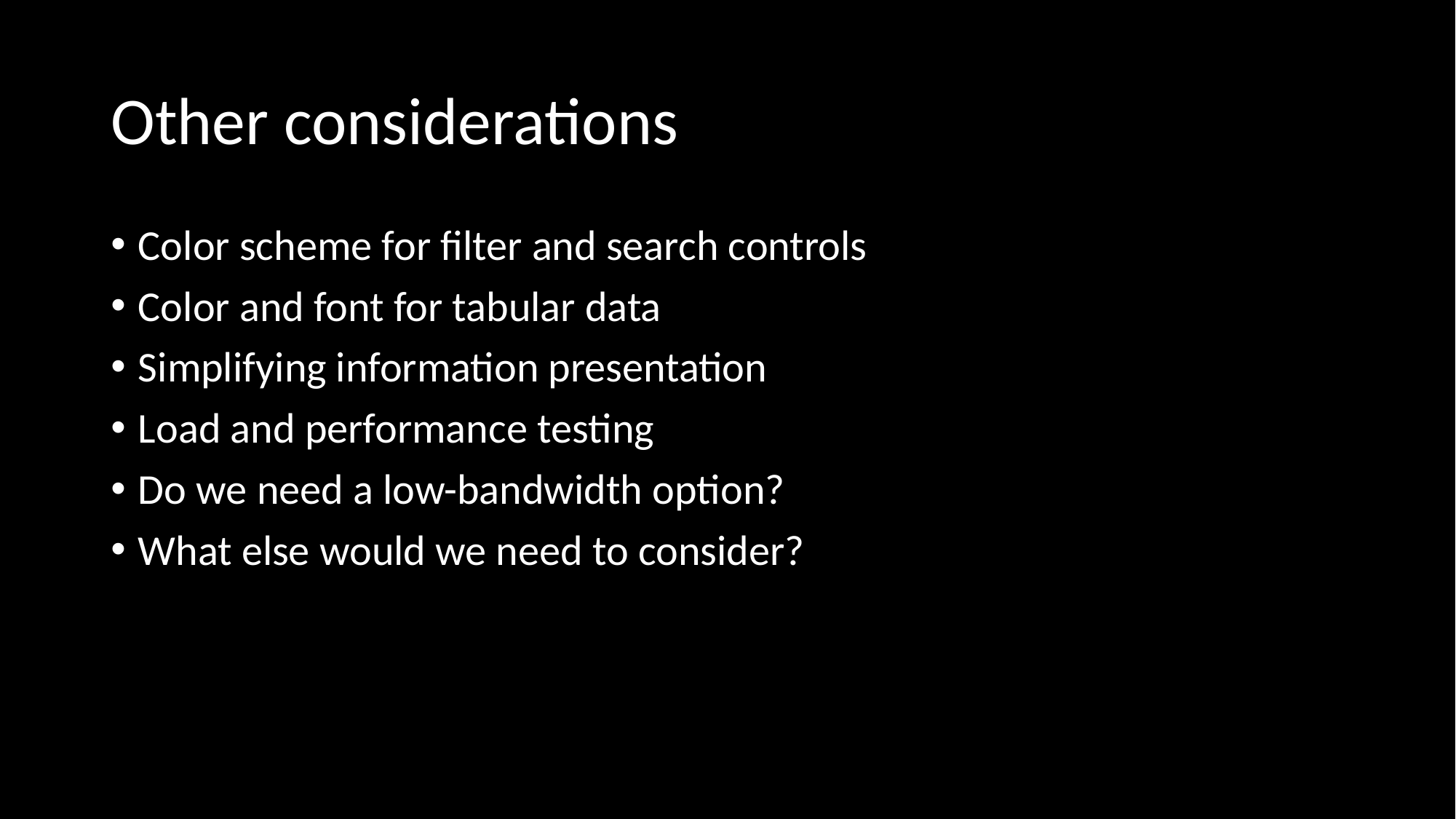

# Other considerations
Color scheme for filter and search controls
Color and font for tabular data
Simplifying information presentation
Load and performance testing
Do we need a low-bandwidth option?
What else would we need to consider?